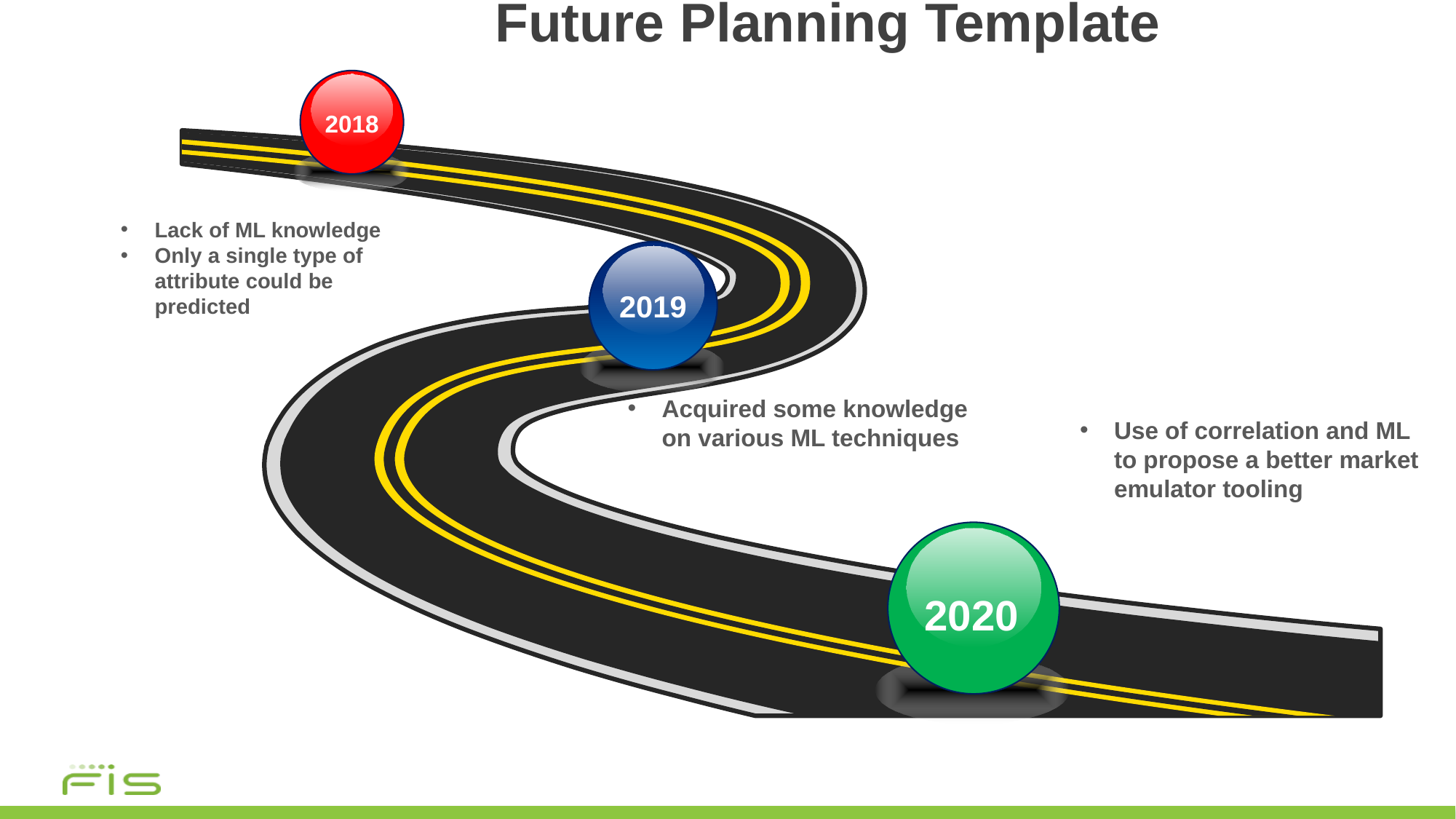

# Future Planning Template

2018

Lack of ML knowledge
Only a single type of attribute could be predicted

2019

Acquired some knowledge on various ML techniques

Use of correlation and ML to propose a better market emulator tooling

2020